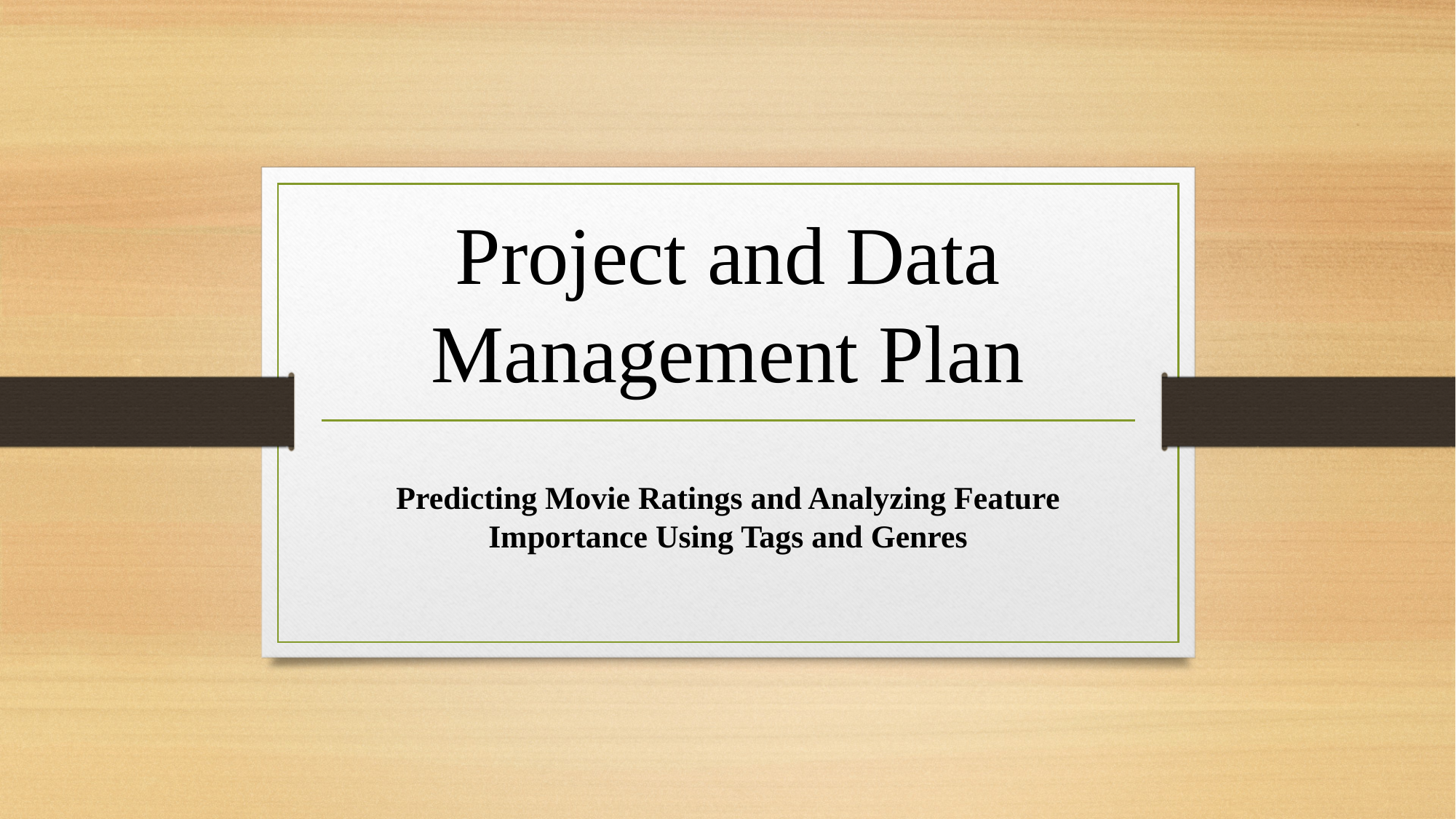

# Project and Data Management Plan
Predicting Movie Ratings and Analyzing Feature Importance Using Tags and Genres